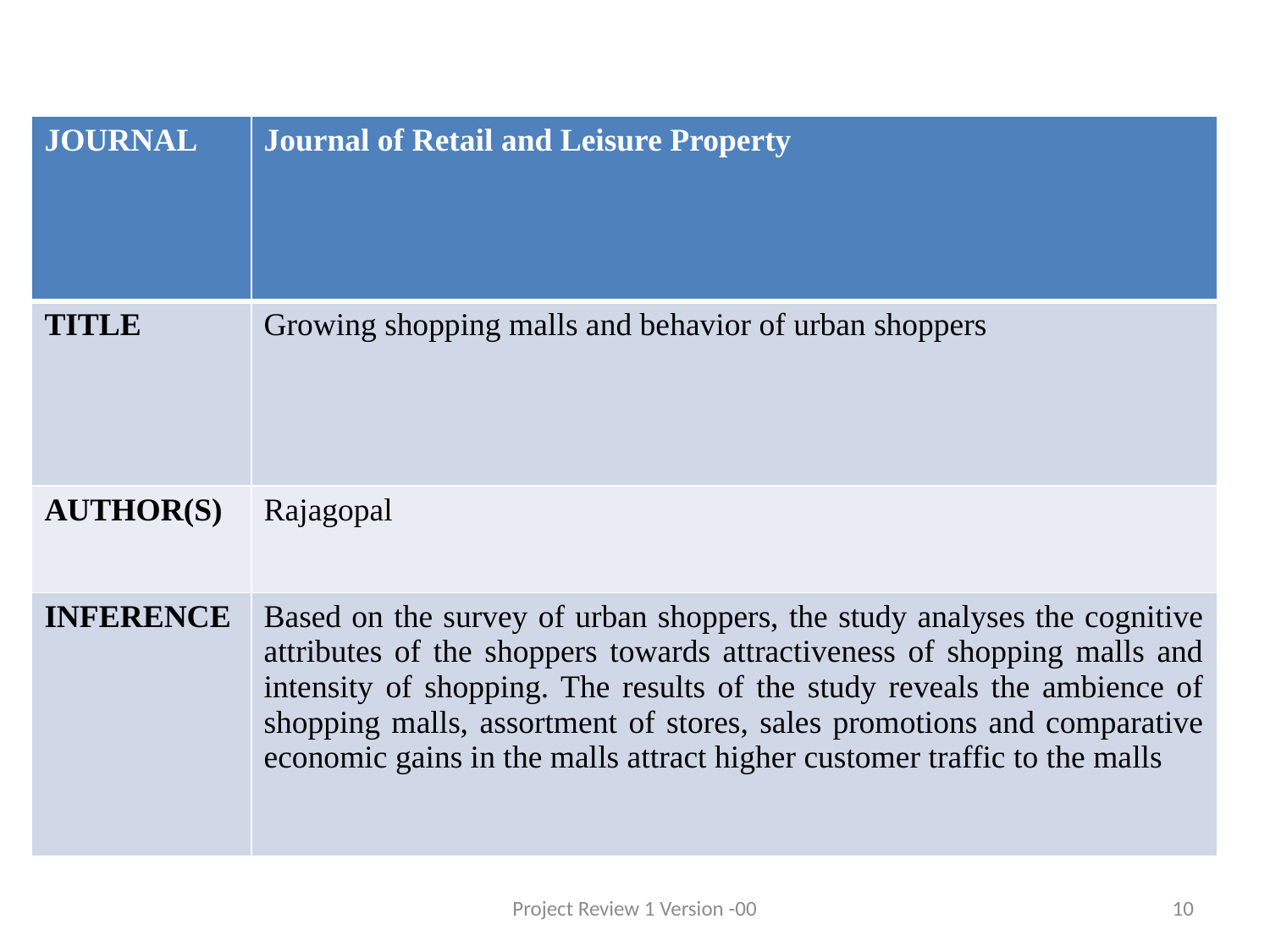

| JOURNAL | Journal of Retail and Leisure Property |
| --- | --- |
| TITLE | Growing shopping malls and behavior of urban shoppers |
| AUTHOR(S) | Rajagopal |
| INFERENCE | Based on the survey of urban shoppers, the study analyses the cognitive attributes of the shoppers towards attractiveness of shopping malls and intensity of shopping. The results of the study reveals the ambience of shopping malls, assortment of stores, sales promotions and comparative economic gains in the malls attract higher customer traffic to the malls |
JOURNAL
International  Journal of Engineering Science Invention
JOURNAL
Project Review 1 Version -00
10